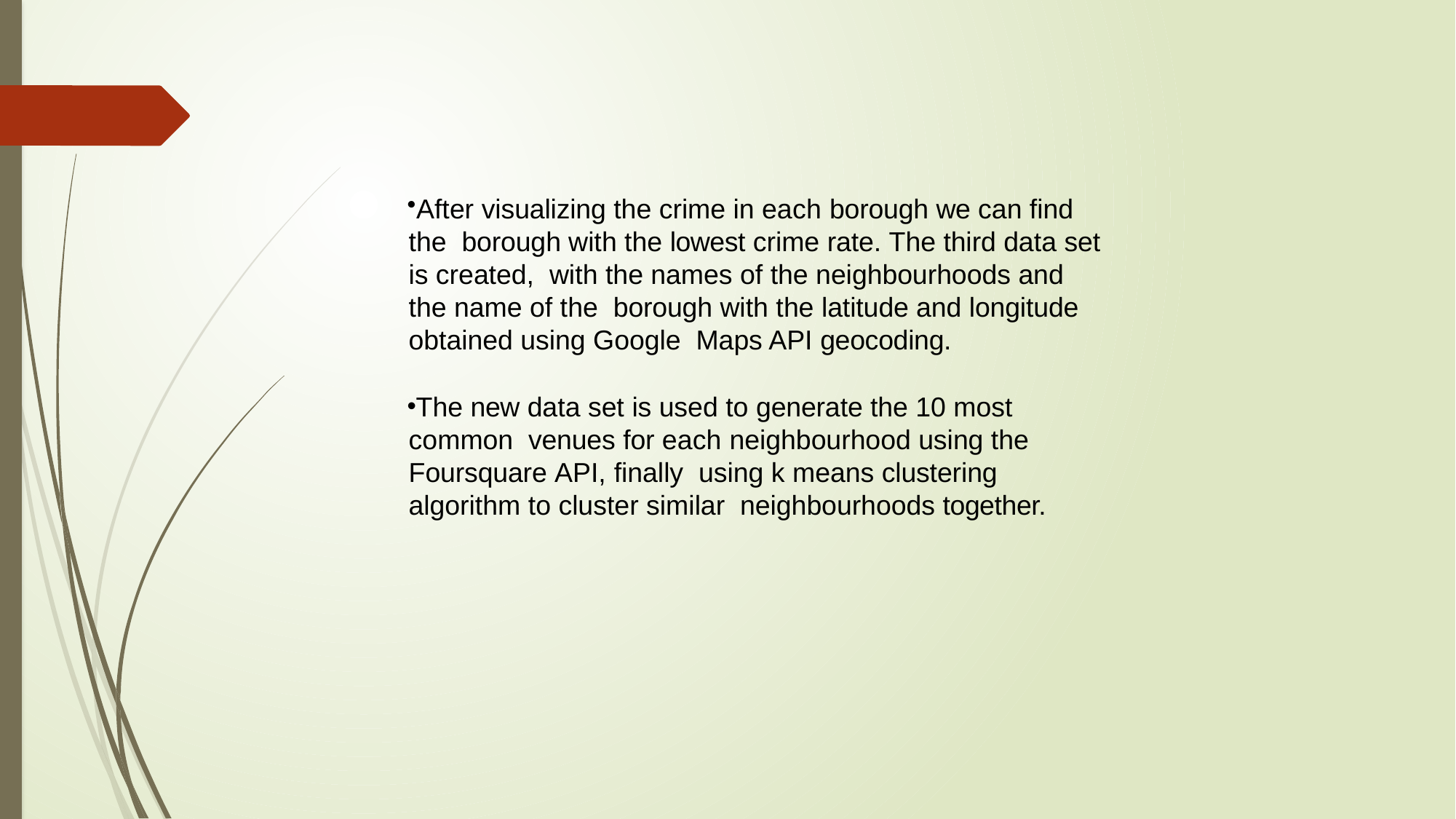

After visualizing the crime in each borough we can find the  borough with the lowest crime rate. The third data set is created,  with the names of the neighbourhoods and the name of the  borough with the latitude and longitude obtained using Google  Maps API geocoding.

The new data set is used to generate the 10 most common  venues for each neighbourhood using the Foursquare API, finally  using k means clustering algorithm to cluster similar  neighbourhoods together.